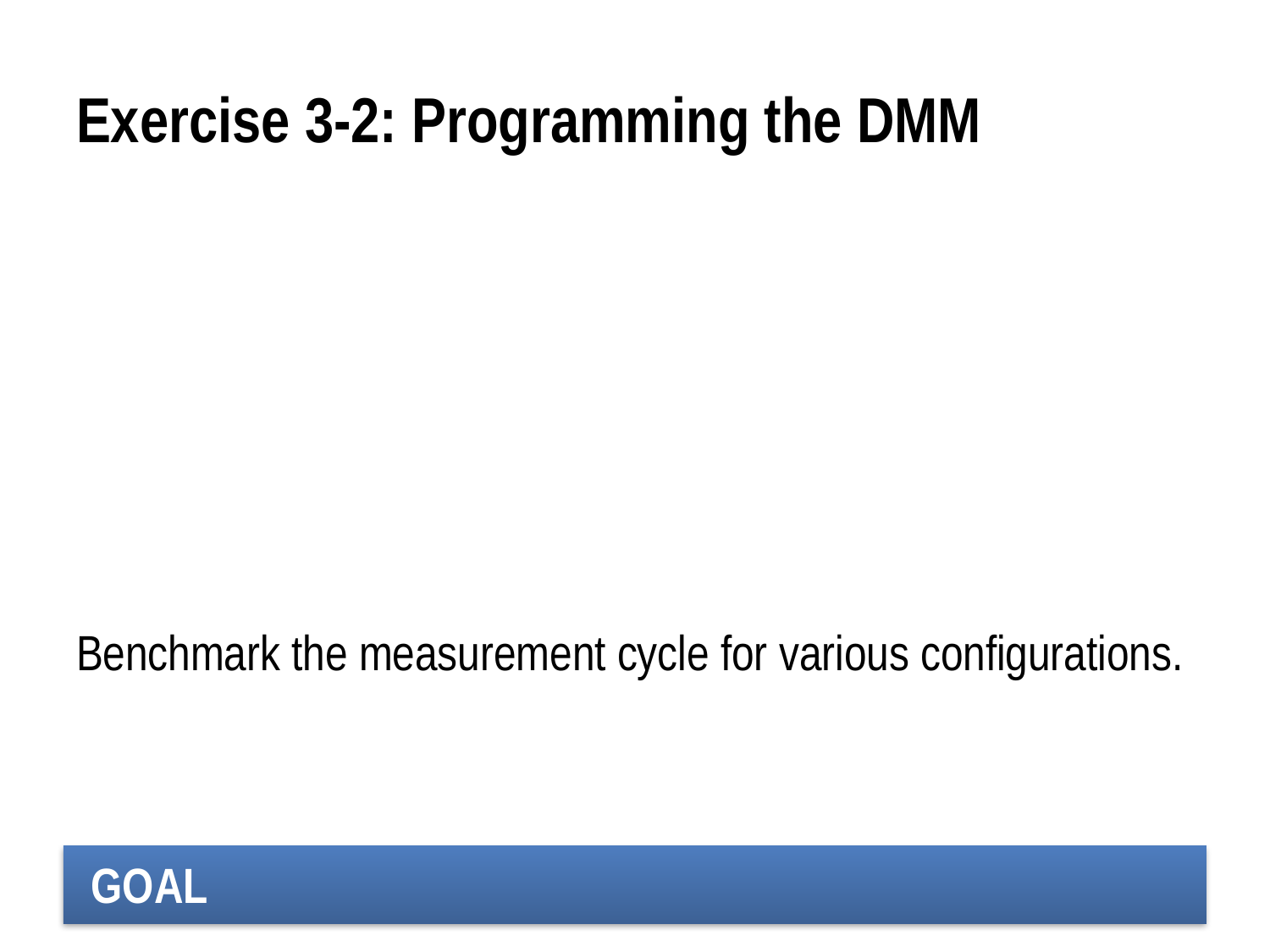

# Exercise 3-2: Programming the DMM
Benchmark the measurement cycle for various configurations.